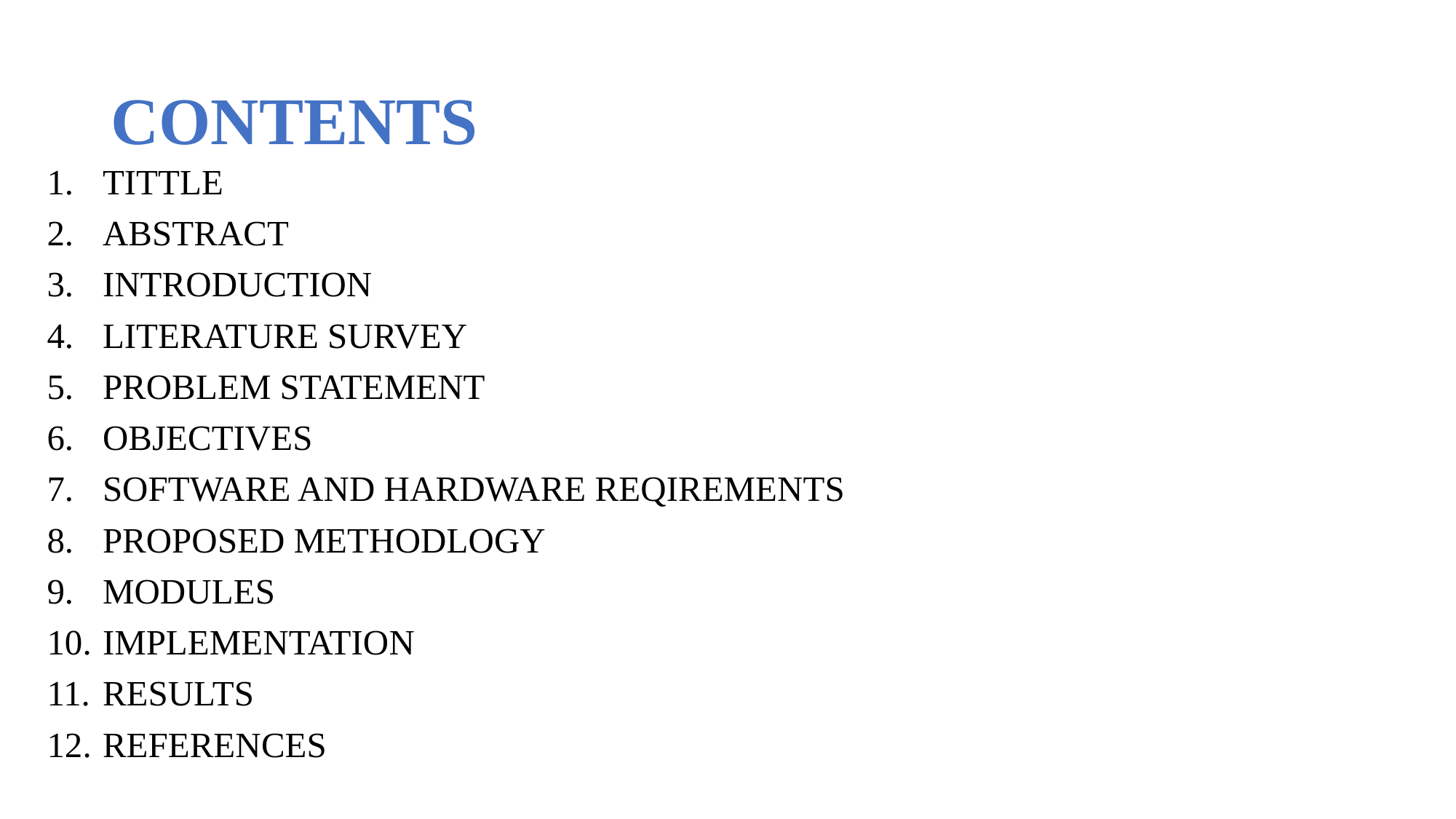

# CONTENTS
TITTLE
ABSTRACT
INTRODUCTION
LITERATURE SURVEY
PROBLEM STATEMENT
OBJECTIVES
SOFTWARE AND HARDWARE REQIREMENTS
PROPOSED METHODLOGY
MODULES
IMPLEMENTATION
RESULTS
REFERENCES